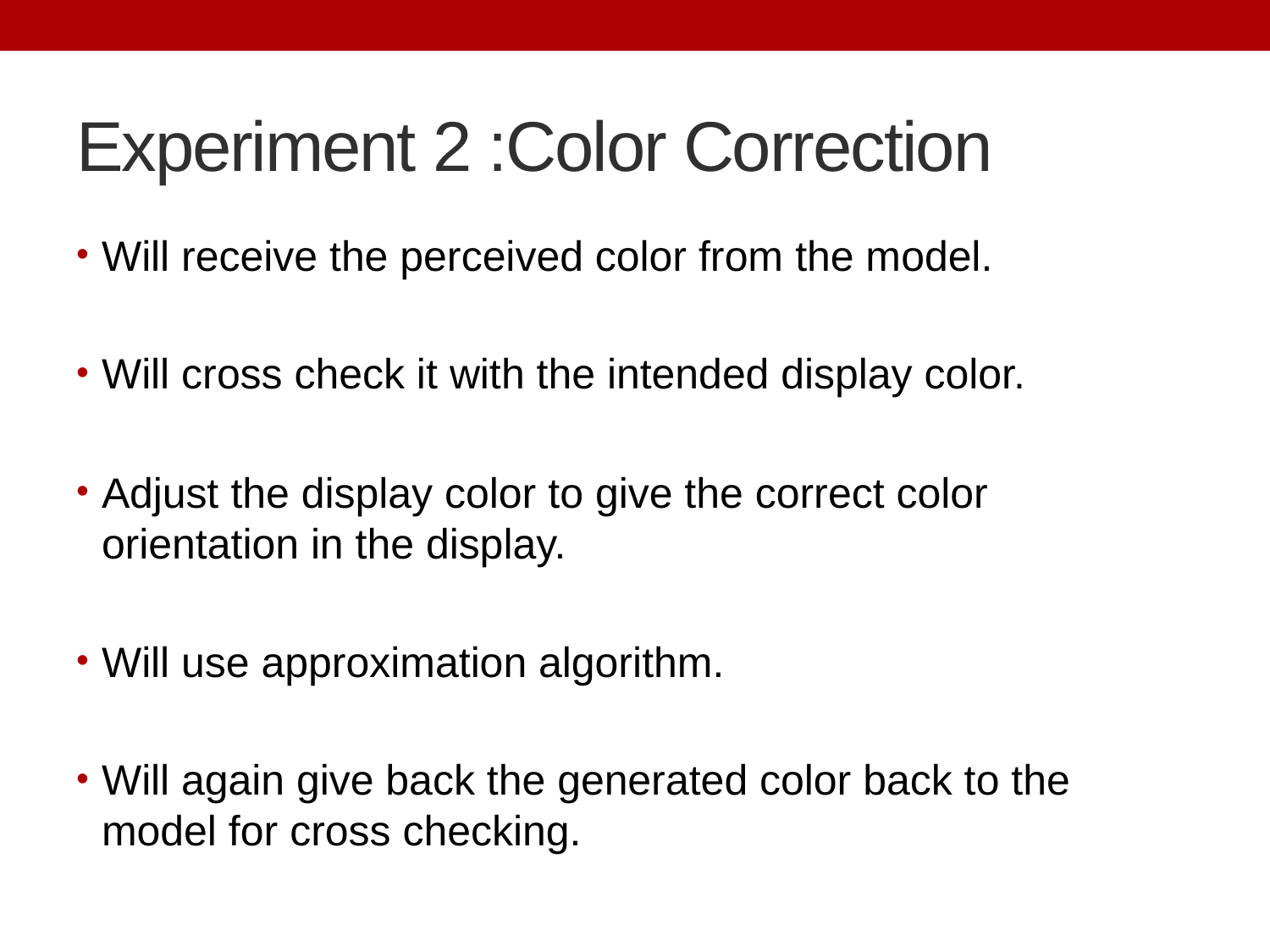

# Experiment 2 :Color Correction
Will receive the perceived color from the model.

Will cross check it with the intended display color.

Adjust the display color to give the correct color orientation in the display.

Will use approximation algorithm.

Will again give back the generated color back to the model for cross checking.